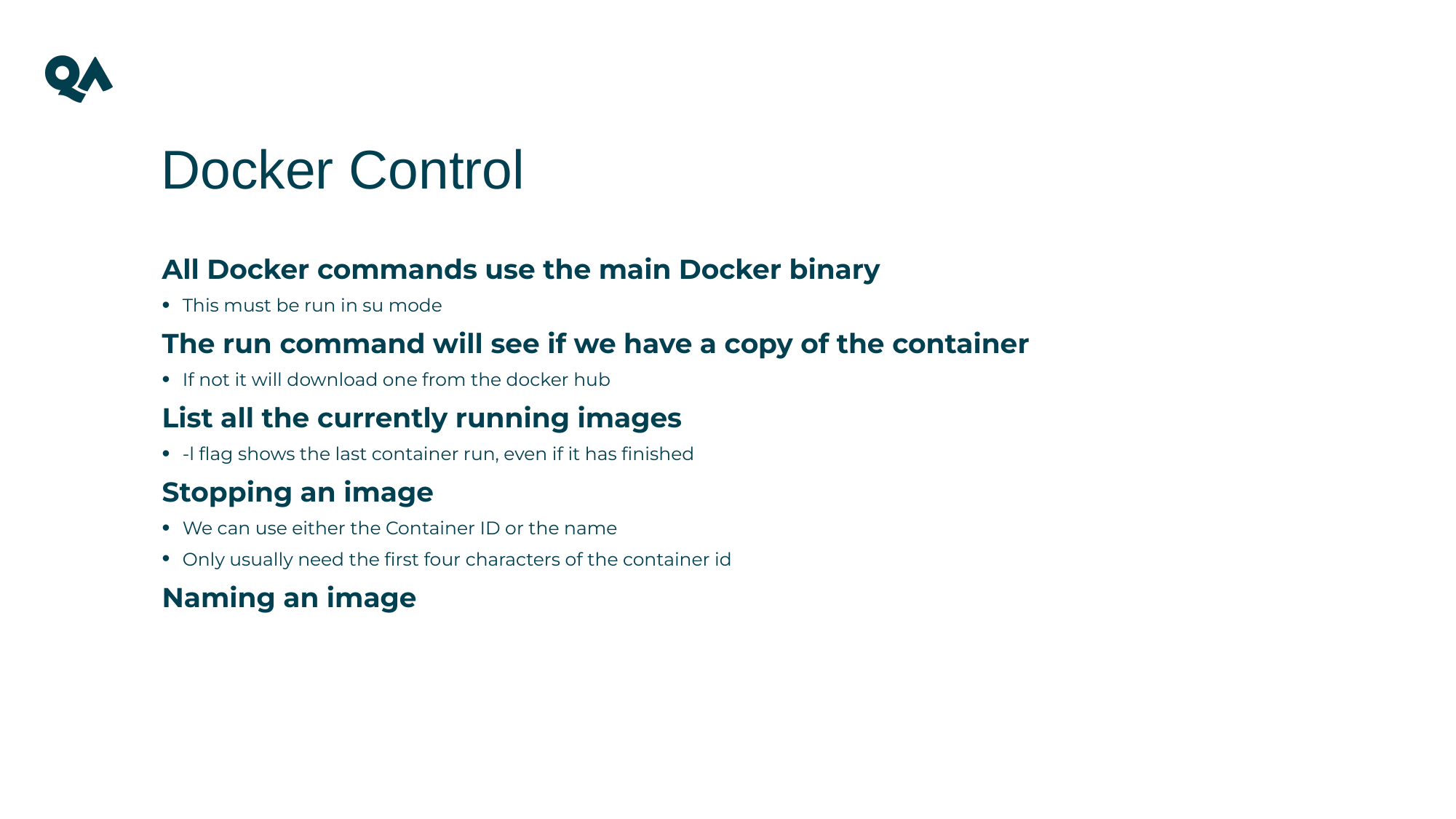

# Docker Control
All Docker commands use the main Docker binary
This must be run in su mode
The run command will see if we have a copy of the container
If not it will download one from the docker hub
List all the currently running images
-l flag shows the last container run, even if it has finished
Stopping an image
We can use either the Container ID or the name
Only usually need the first four characters of the container id
Naming an image

Finding images